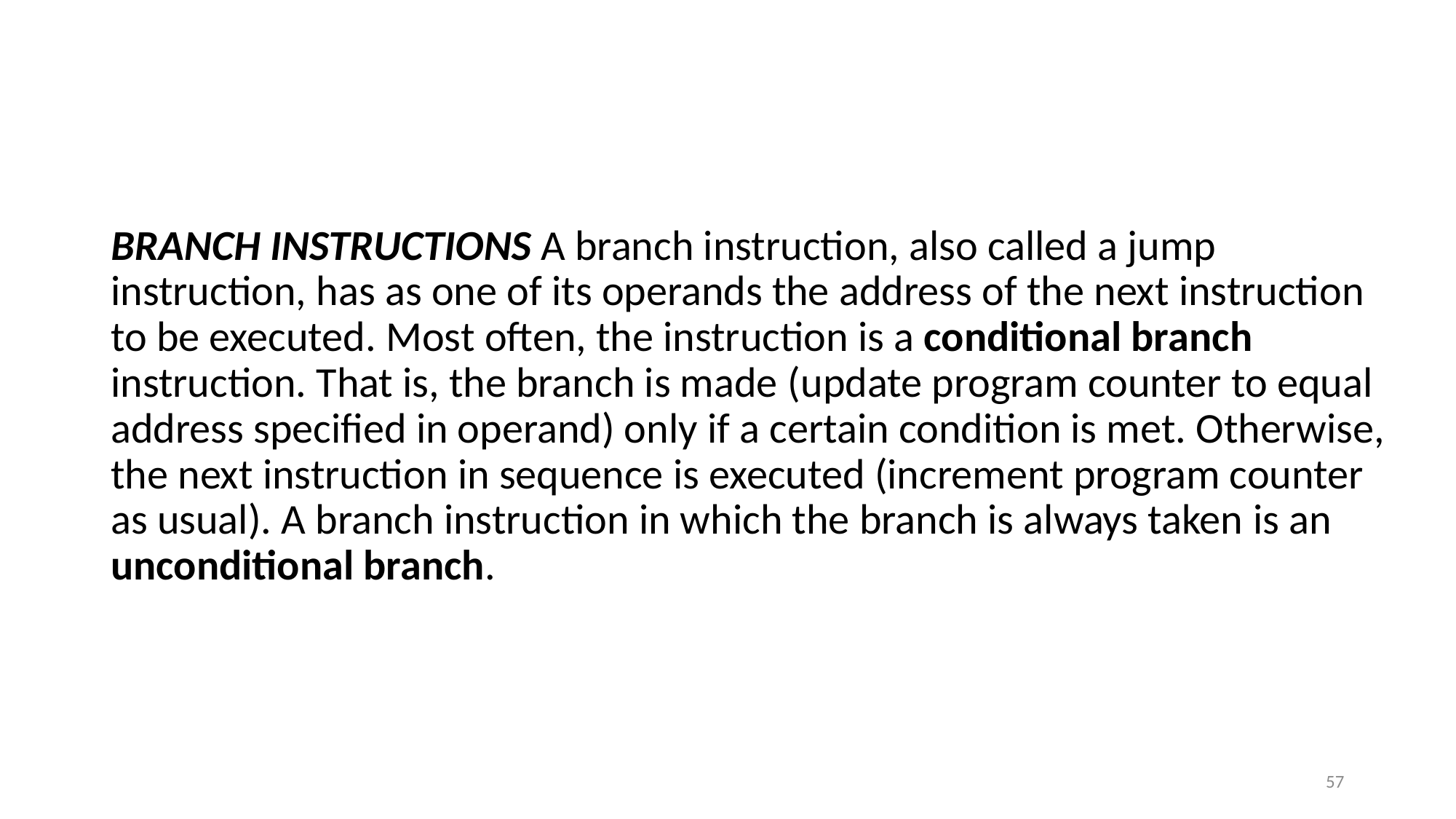

BRANCH INSTRUCTIONS A branch instruction, also called a jump instruction, has as one of its operands the address of the next instruction to be executed. Most often, the instruction is a conditional branch instruction. That is, the branch is made (update program counter to equal address specified in operand) only if a certain condition is met. Otherwise, the next instruction in sequence is executed (increment program counter as usual). A branch instruction in which the branch is always taken is an unconditional branch.
57